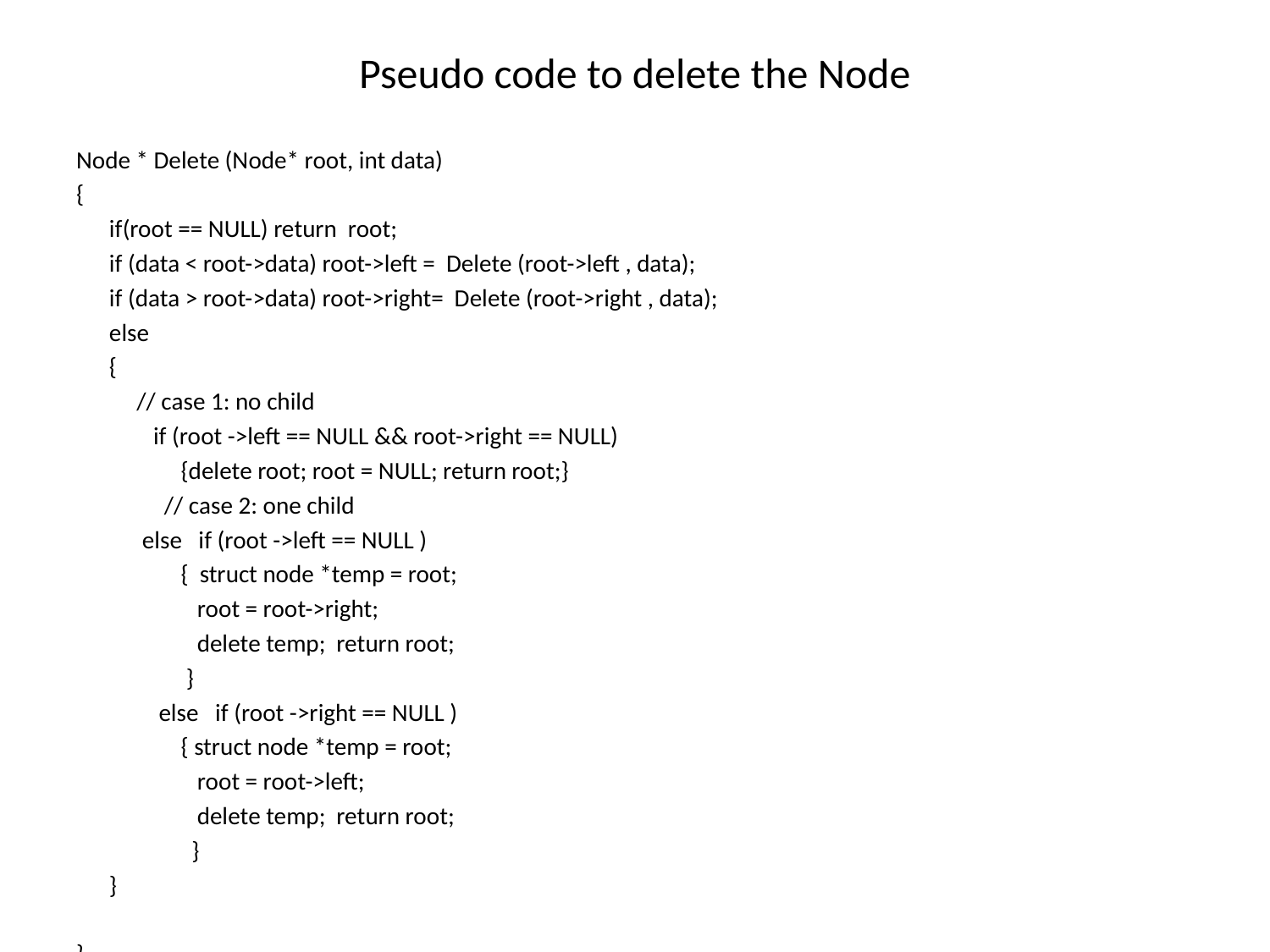

# Pseudo code to delete the Node
Node * Delete (Node* root, int data)
{
      if(root == NULL) return  root;
      if (data < root->data) root->left =  Delete (root->left , data);
      if (data > root->data) root->right=  Delete (root->right , data);
      else
      {
           // case 1: no child
              if (root ->left == NULL && root->right == NULL)
                   {delete root; root = NULL; return root;}
                // case 2: one child
            else   if (root ->left == NULL )
                   {  struct node *temp = root;
                      root = root->right;
                      delete temp;  return root;
                    }
               else   if (root ->right == NULL )
                   { struct node *temp = root;
                      root = root->left;
                      delete temp;  return root;
                     }
      }

}